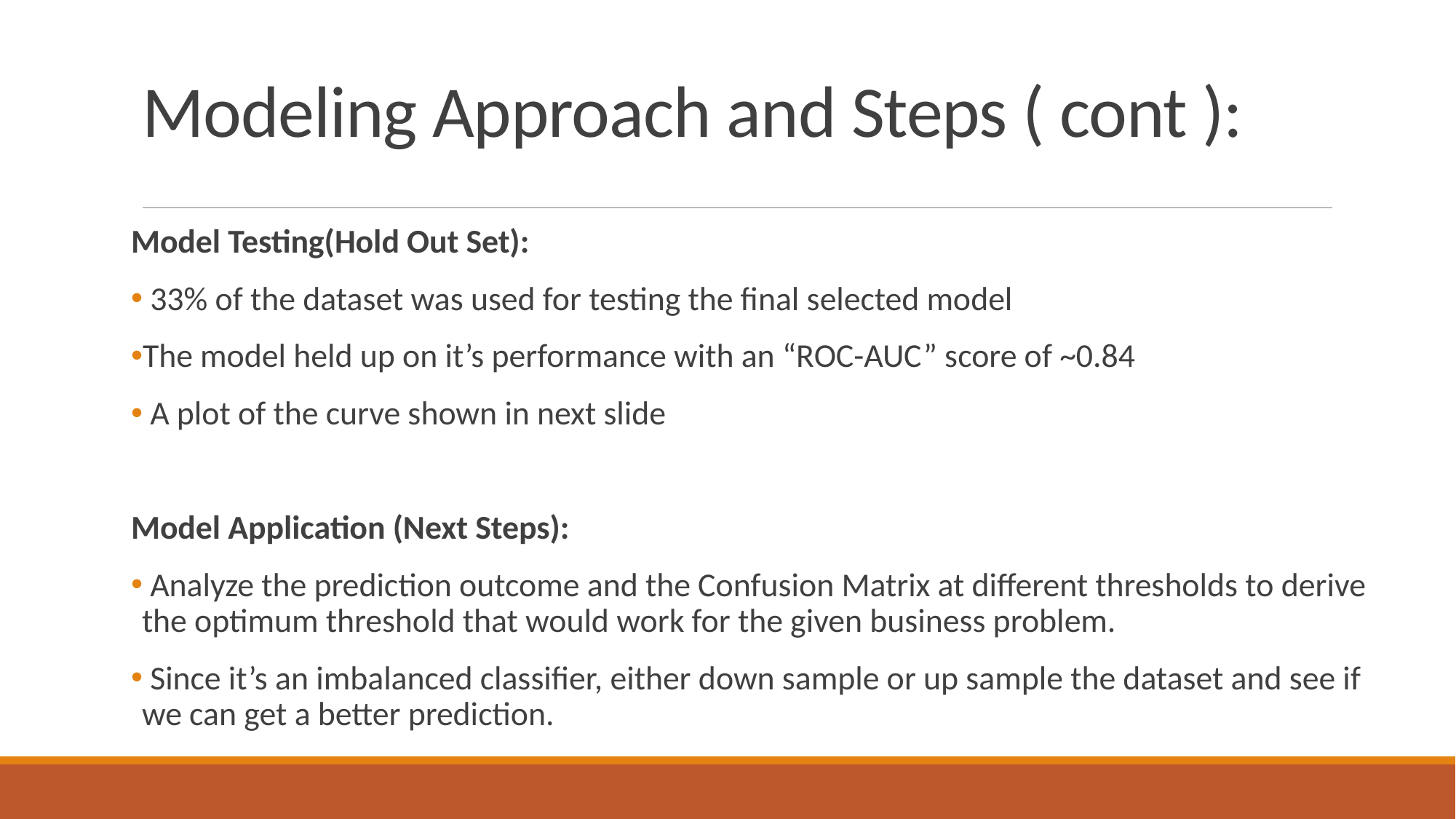

# Modeling Approach and Steps ( cont ):
Model Testing(Hold Out Set):
 33% of the dataset was used for testing the final selected model
The model held up on it’s performance with an “ROC-AUC” score of ~0.84
 A plot of the curve shown in next slide

Model Application (Next Steps):
 Analyze the prediction outcome and the Confusion Matrix at different thresholds to derive the optimum threshold that would work for the given business problem.
 Since it’s an imbalanced classifier, either down sample or up sample the dataset and see if we can get a better prediction.